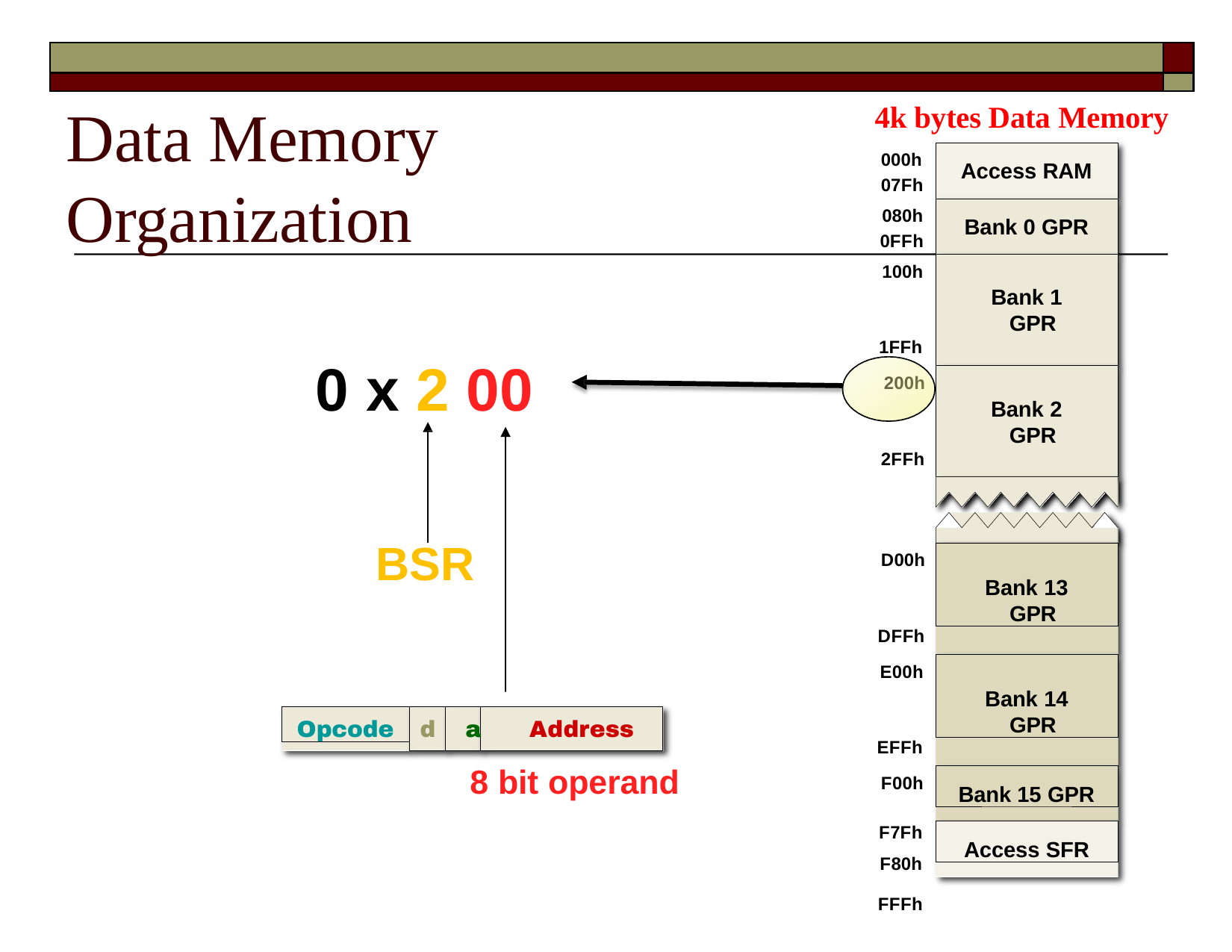

|  |  |
| --- | --- |
|  |  |
# Data Memory
4k bytes Data Memory

000h
07Fh
080h
0FFh

Access RAM
Organization

Bank 0 GPR

100h
Bank 1  GPR
1FFh
200h
0 x 2 00

Bank 2  GPR

2FFh

BSR

Bank 13  GPR
D00h
DFFh
E00h

Bank 14  GPR
d	a	Address
8 bit operand

Opcode

EFFh
F00h  F7Fh
F80h  FFFh

Bank 15 GPR

Access SFR